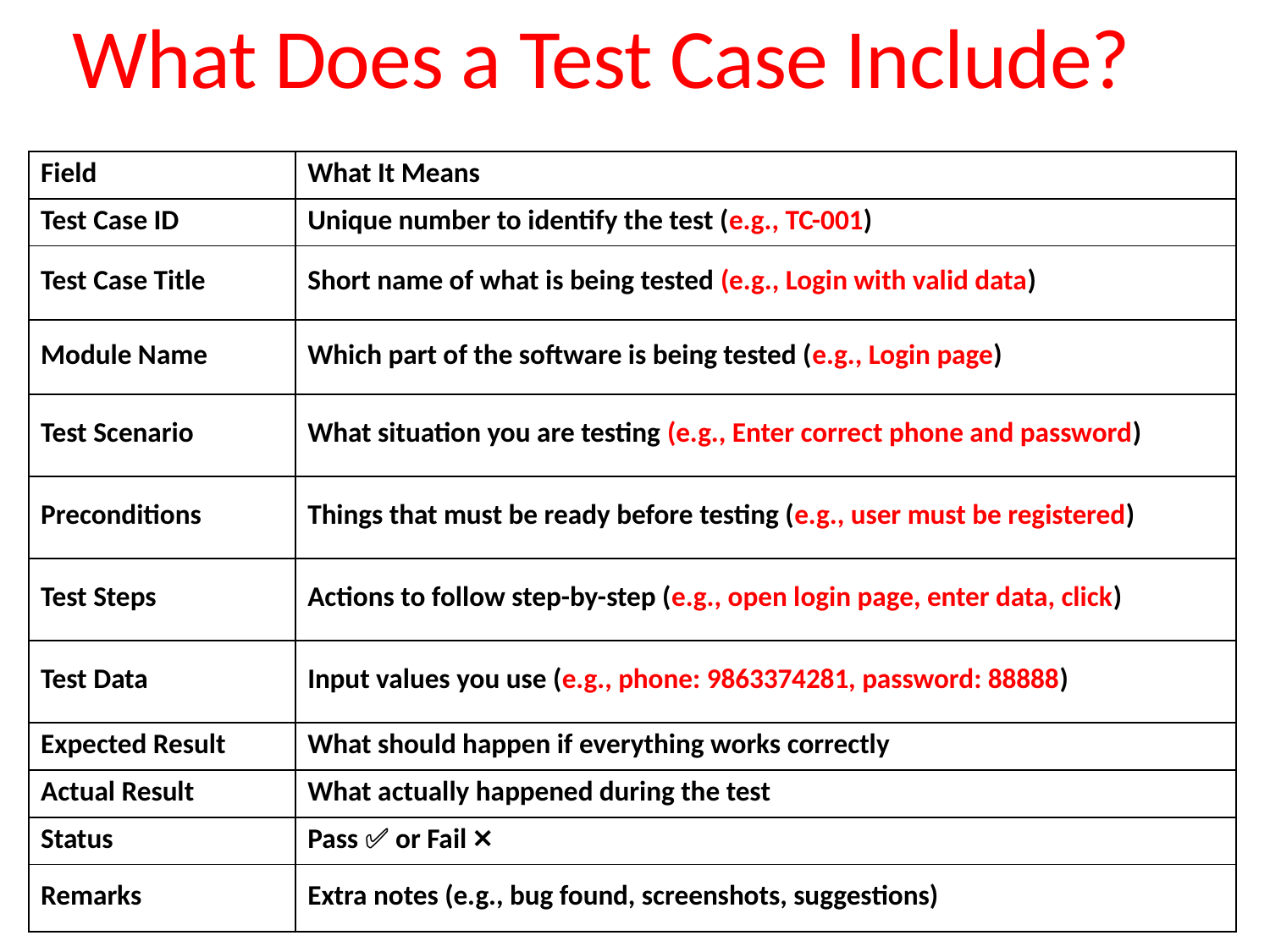

# What Does a Test Case Include?
| Field | What It Means |
| --- | --- |
| Test Case ID | Unique number to identify the test (e.g., TC-001) |
| Test Case Title | Short name of what is being tested (e.g., Login with valid data) |
| Module Name | Which part of the software is being tested (e.g., Login page) |
| Test Scenario | What situation you are testing (e.g., Enter correct phone and password) |
| Preconditions | Things that must be ready before testing (e.g., user must be registered) |
| Test Steps | Actions to follow step-by-step (e.g., open login page, enter data, click) |
| Test Data | Input values you use (e.g., phone: 9863374281, password: 88888) |
| Expected Result | What should happen if everything works correctly |
| Actual Result | What actually happened during the test |
| Status | Pass ✅ or Fail ❌ |
| Remarks | Extra notes (e.g., bug found, screenshots, suggestions) |